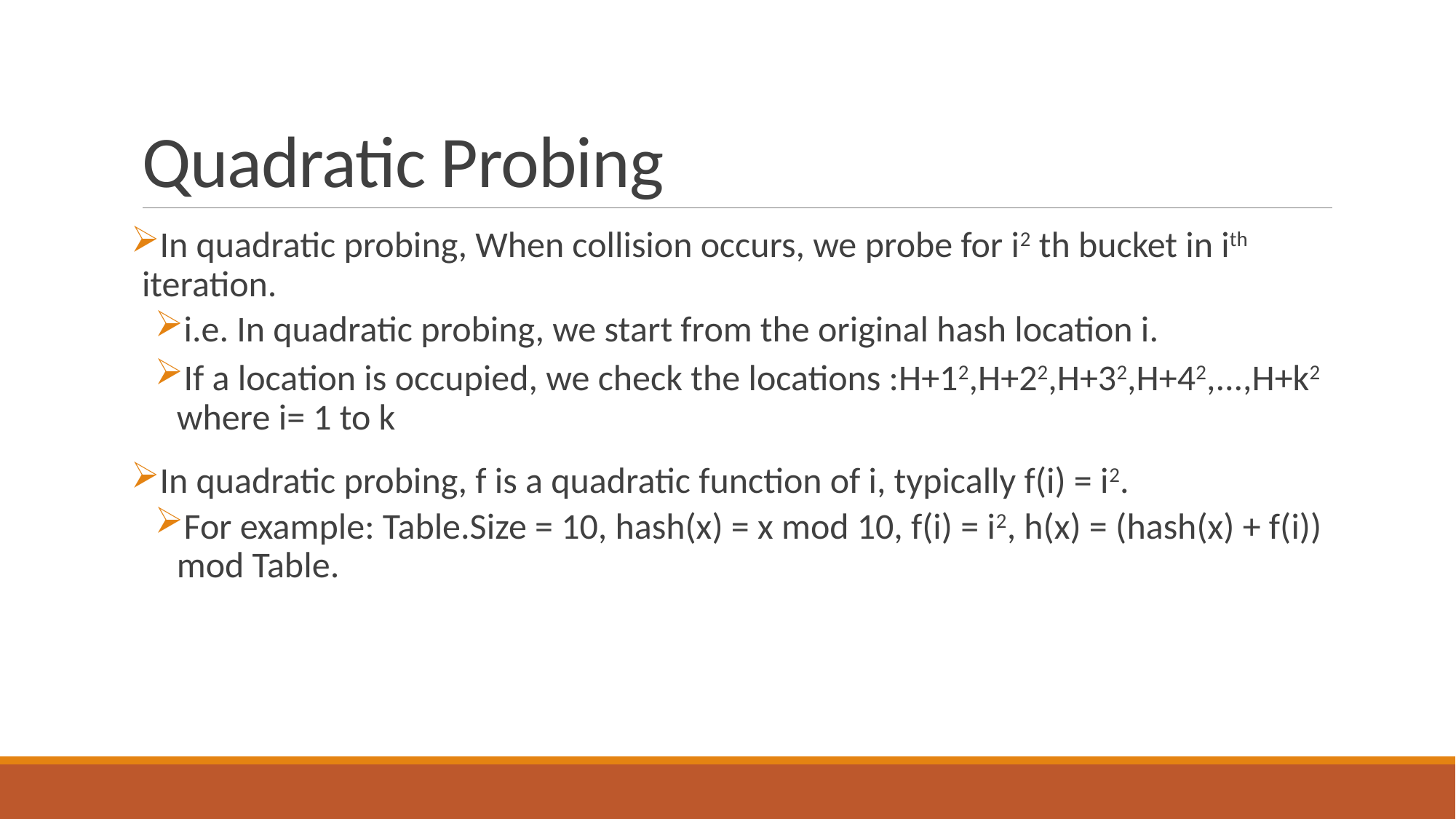

# Quadratic Probing
In quadratic probing, When collision occurs, we probe for i2 th bucket in ith iteration.
i.e. In quadratic probing, we start from the original hash location i.
If a location is occupied, we check the locations :H+12,H+22,H+32,H+42,...,H+k2 where i= 1 to k
In quadratic probing, f is a quadratic function of i, typically f(i) = i2.
For example: Table.Size = 10, hash(x) = x mod 10, f(i) = i2, h(x) = (hash(x) + f(i)) mod Table.